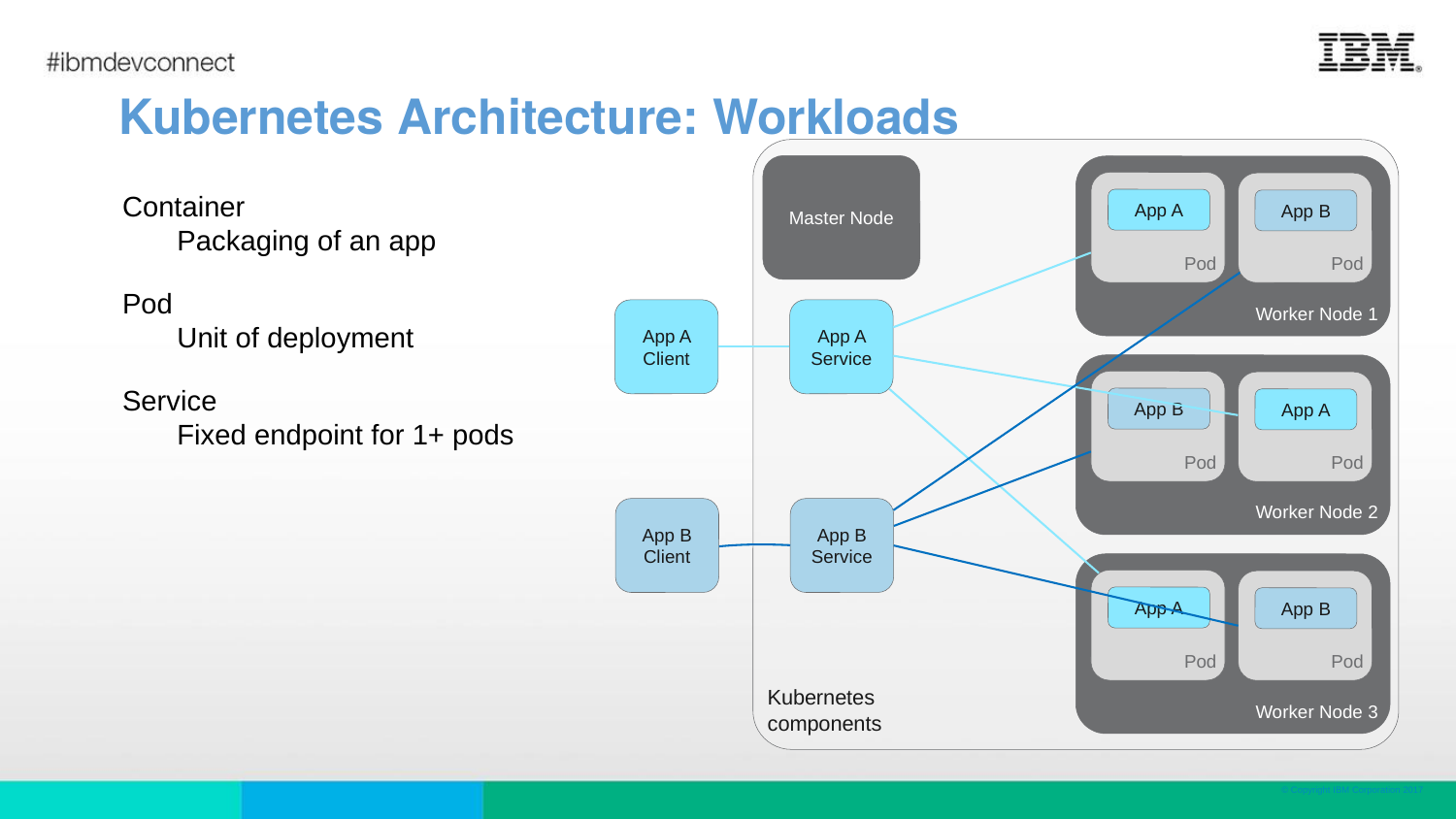

Kubernetes Architecture: Workloads

Kubernetes
components

Master Node

Worker Node 1

Pod

Pod

App A

App B

App A Client

App A Service

Worker Node 2

Pod

Pod

App B

App A

App B Client

App B Service

Worker Node 3

Pod

Pod

App A

App B
© Copyright IBM Corporation 2017
Container
Packaging of an app

Pod
Unit of deployment

Service
Fixed endpoint for 1+ pods